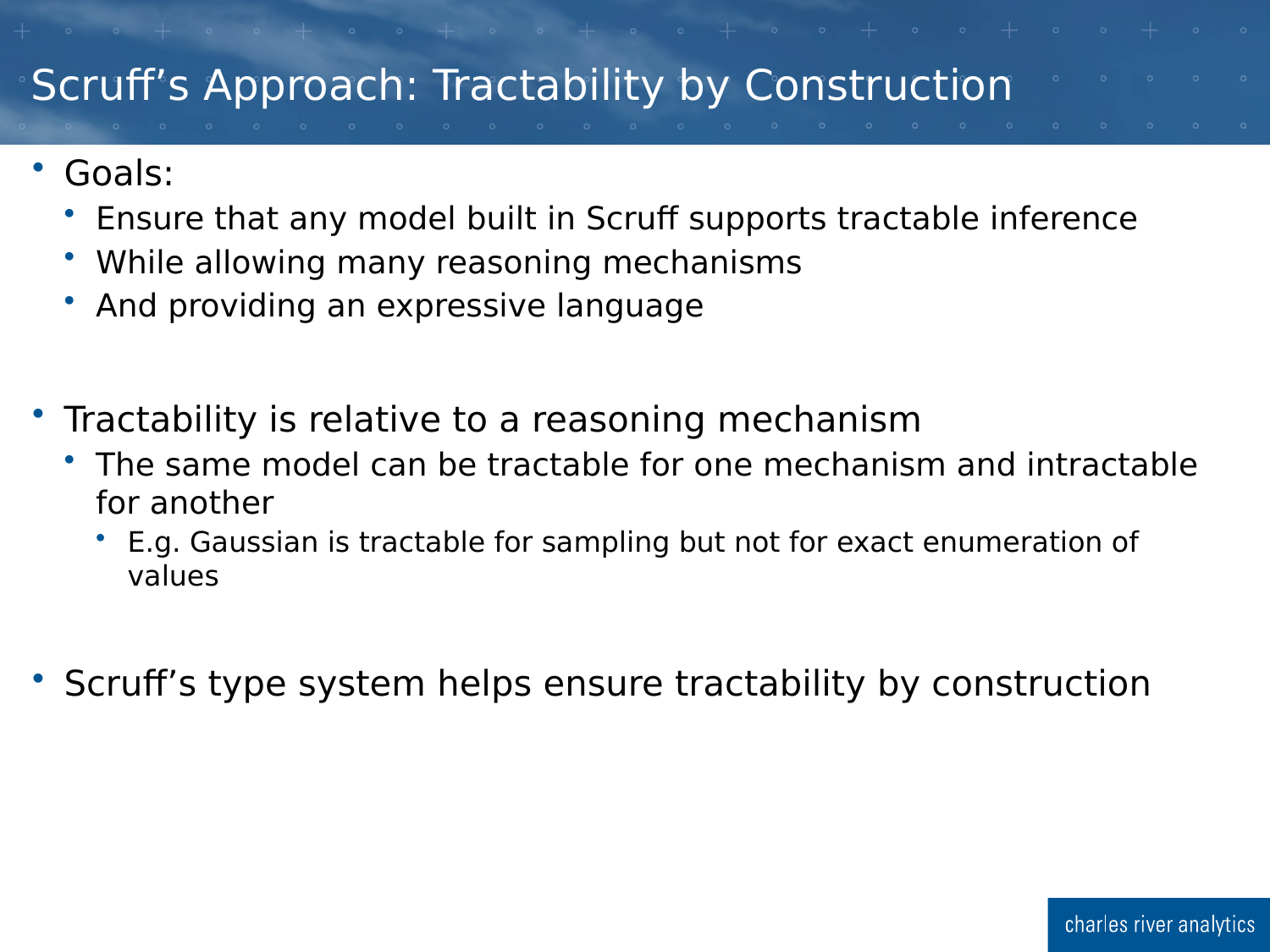

# Scruff’s Approach: Tractability by Construction
Goals:
Ensure that any model built in Scruff supports tractable inference
While allowing many reasoning mechanisms
And providing an expressive language

Tractability is relative to a reasoning mechanism
The same model can be tractable for one mechanism and intractable for another
E.g. Gaussian is tractable for sampling but not for exact enumeration of values

Scruff’s type system helps ensure tractability by construction